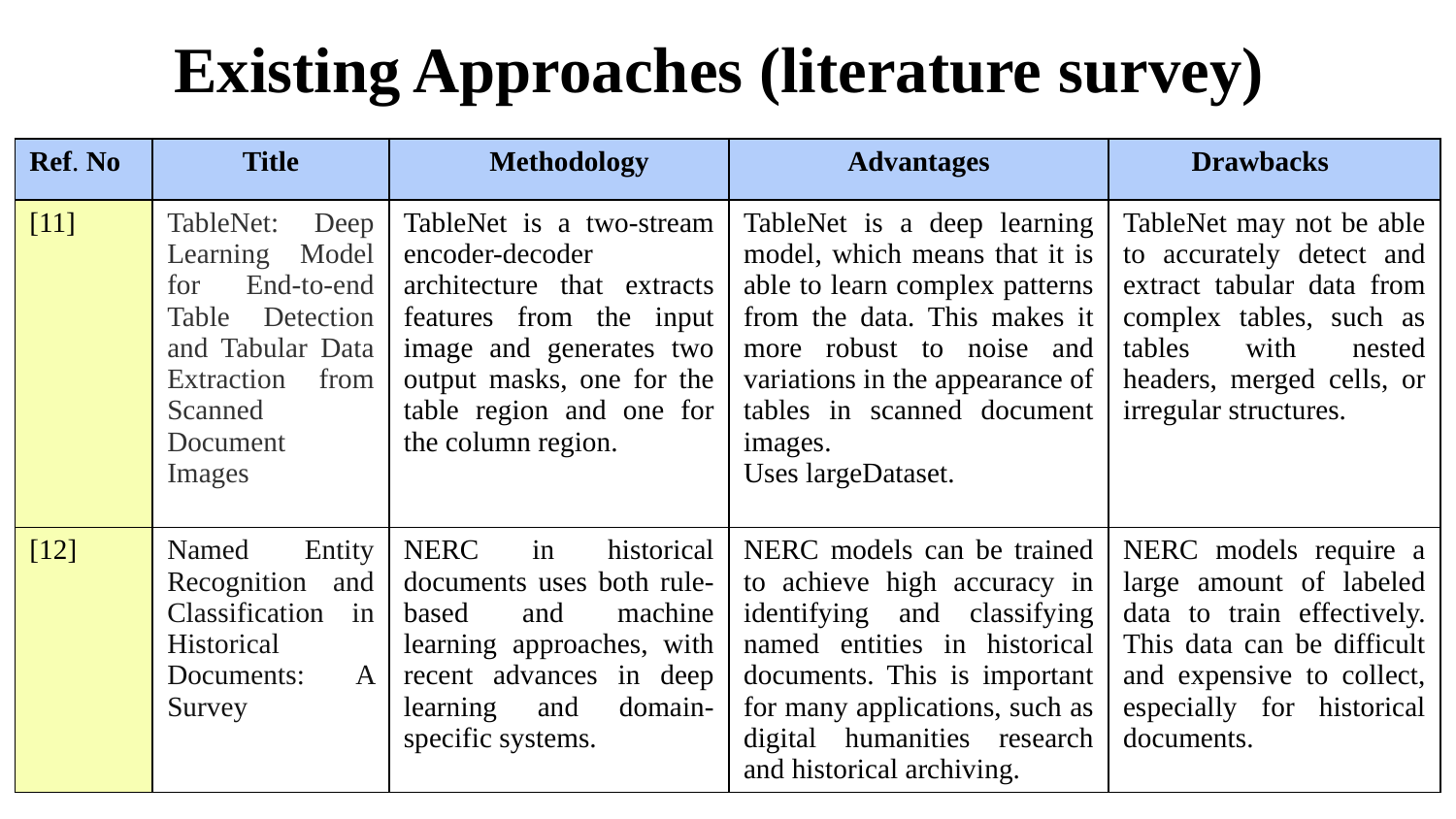

Existing Approaches (literature survey)
| Ref. No | Title | Methodology | Advantages | Drawbacks |
| --- | --- | --- | --- | --- |
| [11] | TableNet: Deep Learning Model for End-to-end Table Detection and Tabular Data Extraction from Scanned Document Images | TableNet is a two-stream encoder-decoder architecture that extracts features from the input image and generates two output masks, one for the table region and one for the column region. | TableNet is a deep learning model, which means that it is able to learn complex patterns from the data. This makes it more robust to noise and variations in the appearance of tables in scanned document images. Uses largeDataset. | TableNet may not be able to accurately detect and extract tabular data from complex tables, such as tables with nested headers, merged cells, or irregular structures. |
| [12] | Named Entity Recognition and Classification in Historical Documents: A Survey | NERC in historical documents uses both rule-based and machine learning approaches, with recent advances in deep learning and domain-specific systems. | NERC models can be trained to achieve high accuracy in identifying and classifying named entities in historical documents. This is important for many applications, such as digital humanities research and historical archiving. | NERC models require a large amount of labeled data to train effectively. This data can be difficult and expensive to collect, especially for historical documents. |